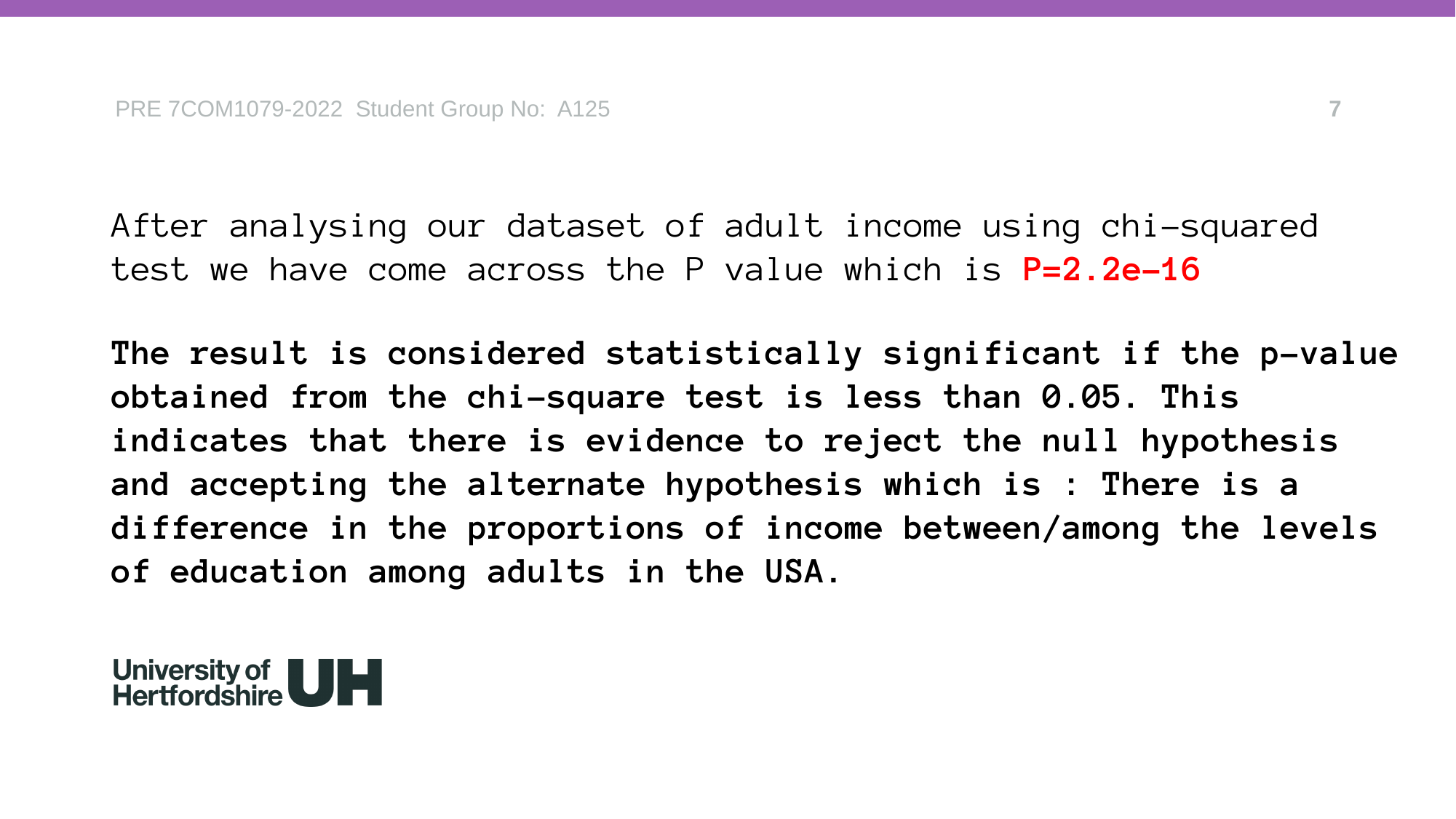

PRE 7COM1079-2022  Student Group No:  A125
7
After analysing our dataset of adult income using chi-squared test we have come across the P value which is P=2.2e-16

The result is considered statistically significant if the p-value obtained from the chi-square test is less than 0.05. This indicates that there is evidence to reject the null hypothesis  and accepting the alternate hypothesis which is : There is a difference in the proportions of income between/among the levels of education among adults in the USA.